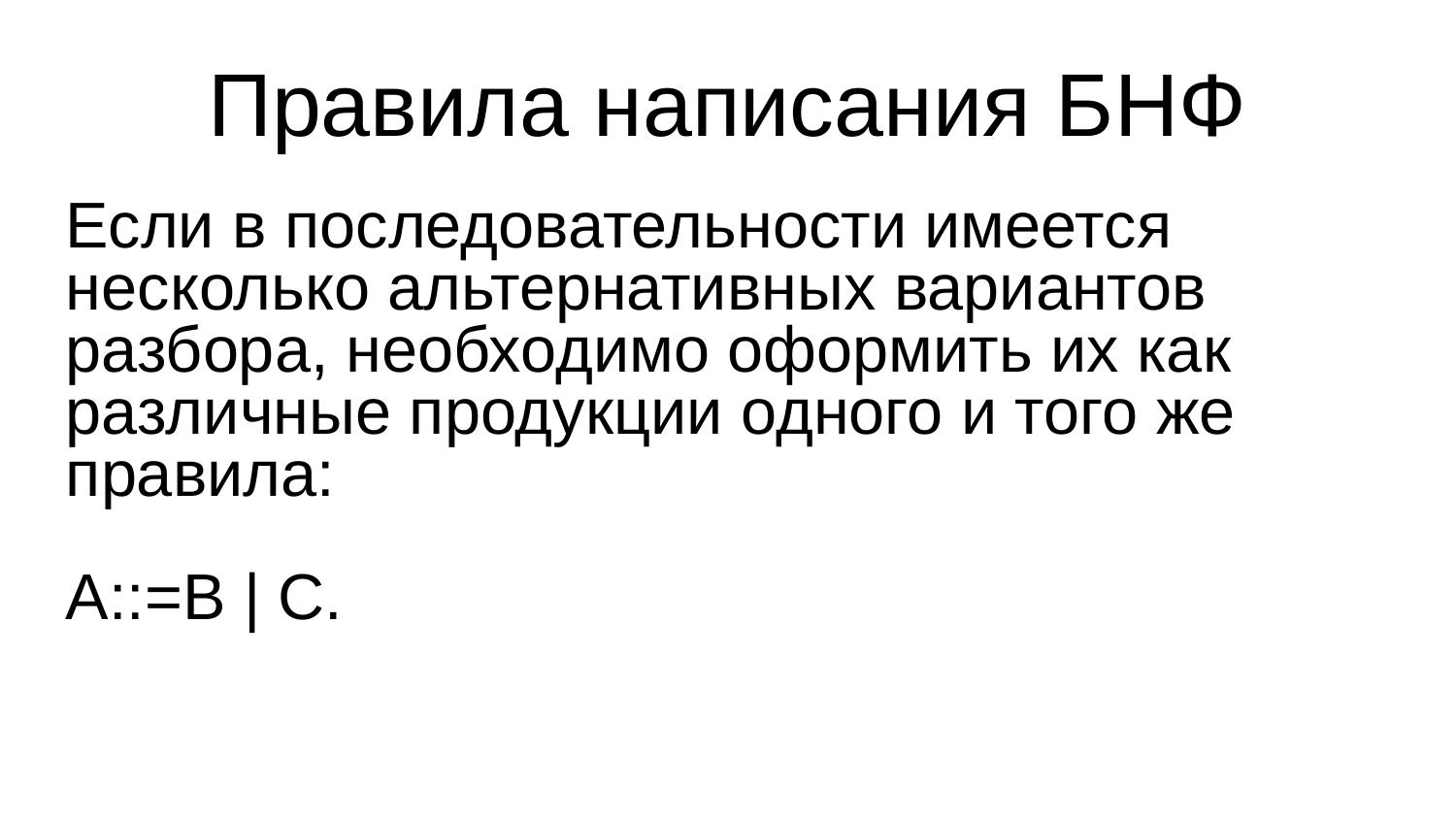

Правила написания БНФ
Если в последовательности имеется несколько альтернативных вариантов разбора, необходимо оформить их как различные продукции одного и того же правила:

A::=B | C.